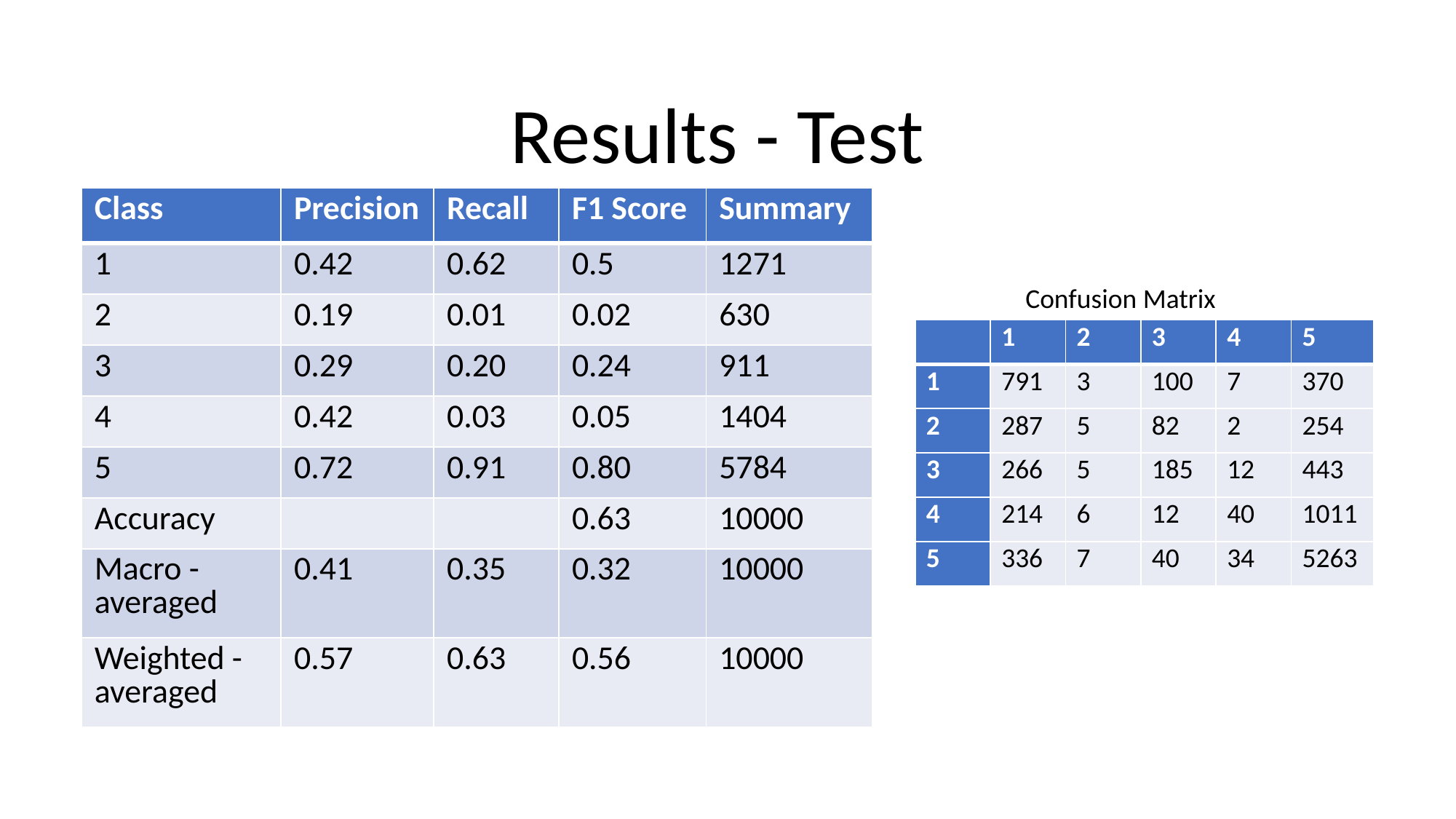

# Results - Test
| Class | Precision | Recall | F1 Score | Summary |
| --- | --- | --- | --- | --- |
| 1 | 0.42 | 0.62 | 0.5 | 1271 |
| 2 | 0.19 | 0.01 | 0.02 | 630 |
| 3 | 0.29 | 0.20 | 0.24 | 911 |
| 4 | 0.42 | 0.03 | 0.05 | 1404 |
| 5 | 0.72 | 0.91 | 0.80 | 5784 |
| Accuracy |  |  | 0.63 | 10000 |
| Macro - averaged | 0.41 | 0.35 | 0.32 | 10000 |
| Weighted - averaged | 0.57 | 0.63 | 0.56 | 10000 |
Confusion Matrix
|  | 1 | 2 | 3 | 4 | 5 |
| --- | --- | --- | --- | --- | --- |
| 1 | 791 | 3 | 100 | 7 | 370 |
| 2 | 287 | 5 | 82 | 2 | 254 |
| 3 | 266 | 5 | 185 | 12 | 443 |
| 4 | 214 | 6 | 12 | 40 | 1011 |
| 5 | 336 | 7 | 40 | 34 | 5263 |